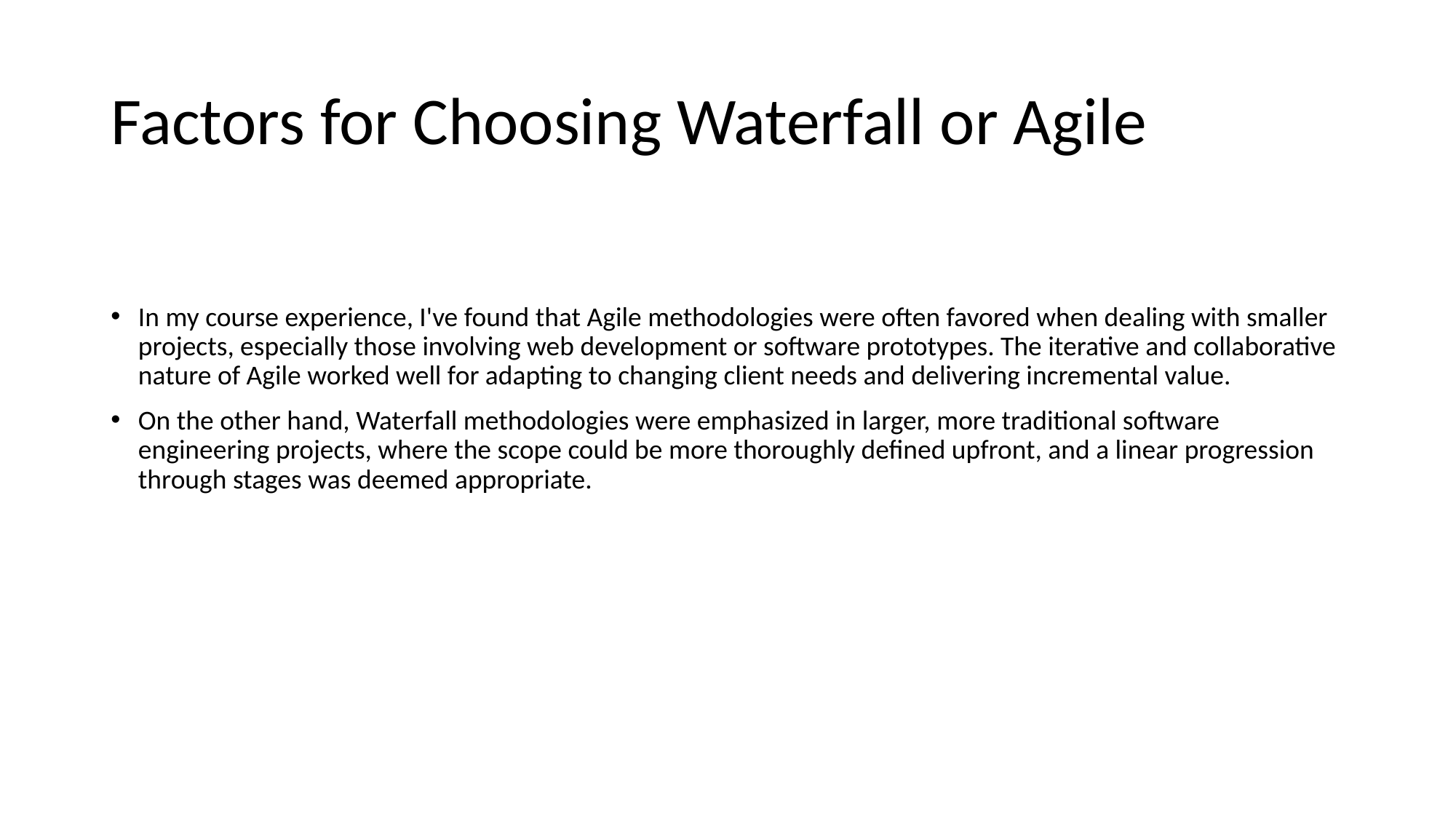

# Factors for Choosing Waterfall or Agile
In my course experience, I've found that Agile methodologies were often favored when dealing with smaller projects, especially those involving web development or software prototypes. The iterative and collaborative nature of Agile worked well for adapting to changing client needs and delivering incremental value.
On the other hand, Waterfall methodologies were emphasized in larger, more traditional software engineering projects, where the scope could be more thoroughly defined upfront, and a linear progression through stages was deemed appropriate.